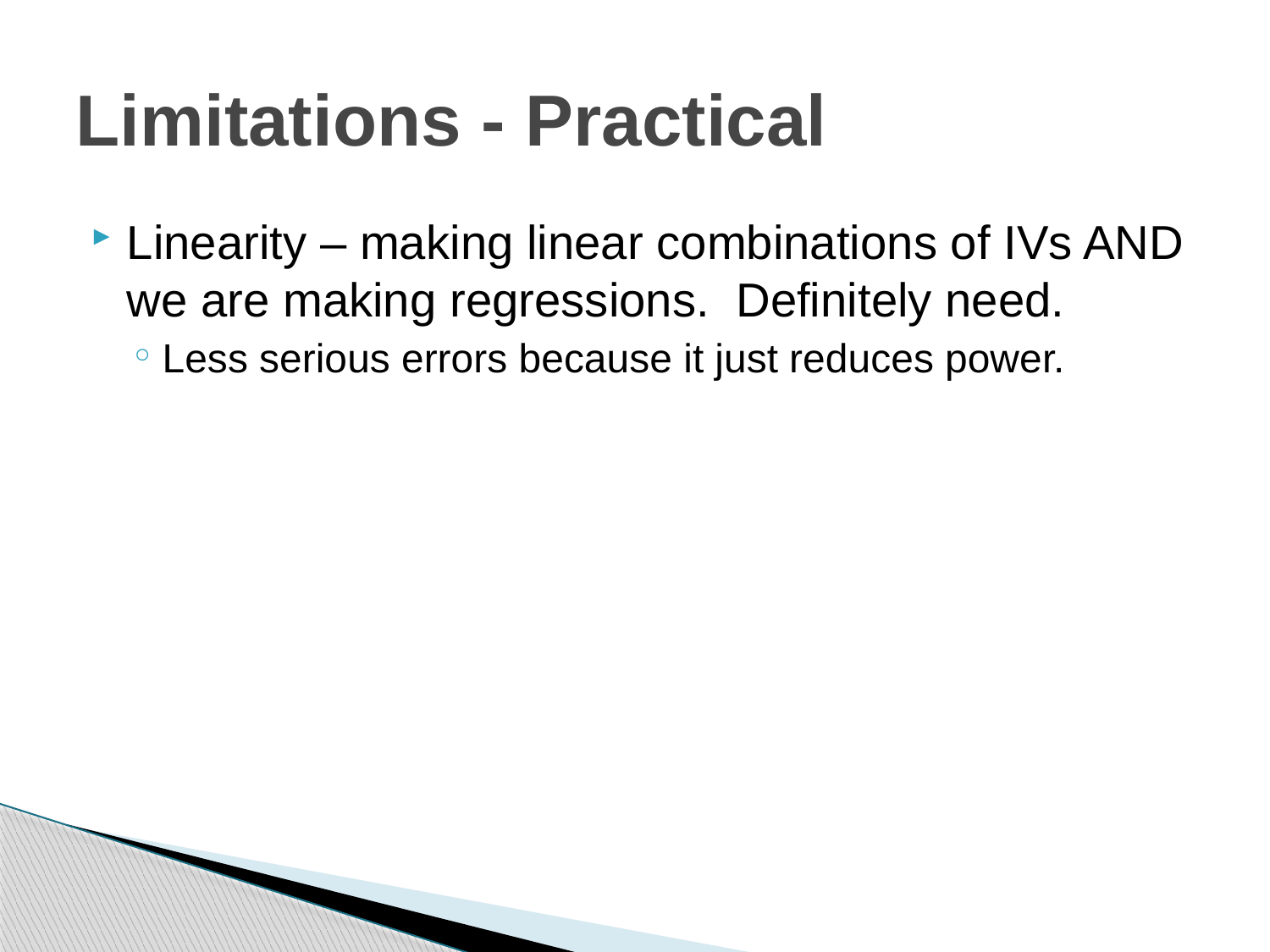

# Limitations - Practical
Linearity – making linear combinations of IVs AND we are making regressions.  Definitely need.
Less serious errors because it just reduces power.